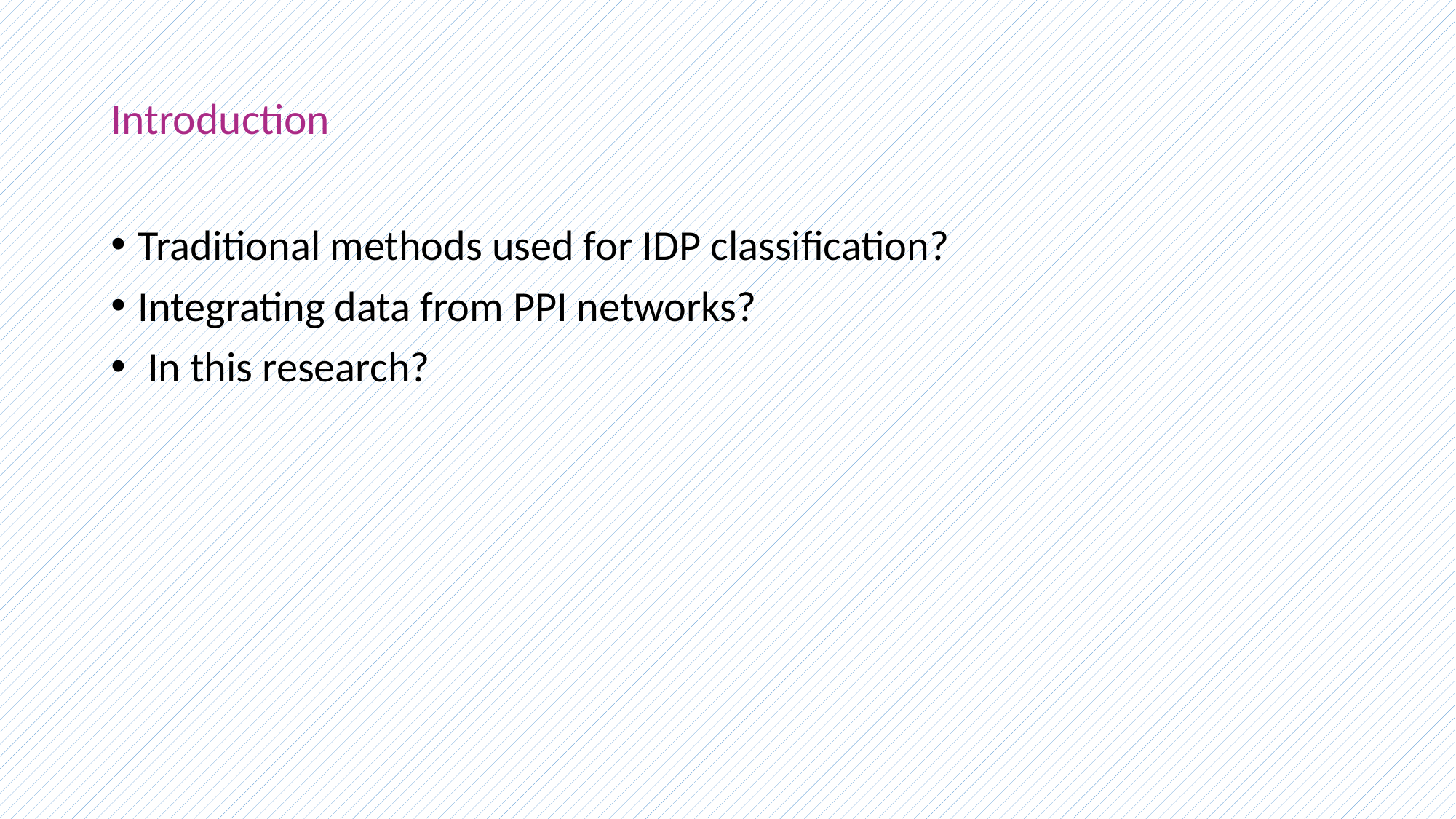

# Introduction
Traditional methods used for IDP classification?
Integrating data from PPI networks?
 In this research?